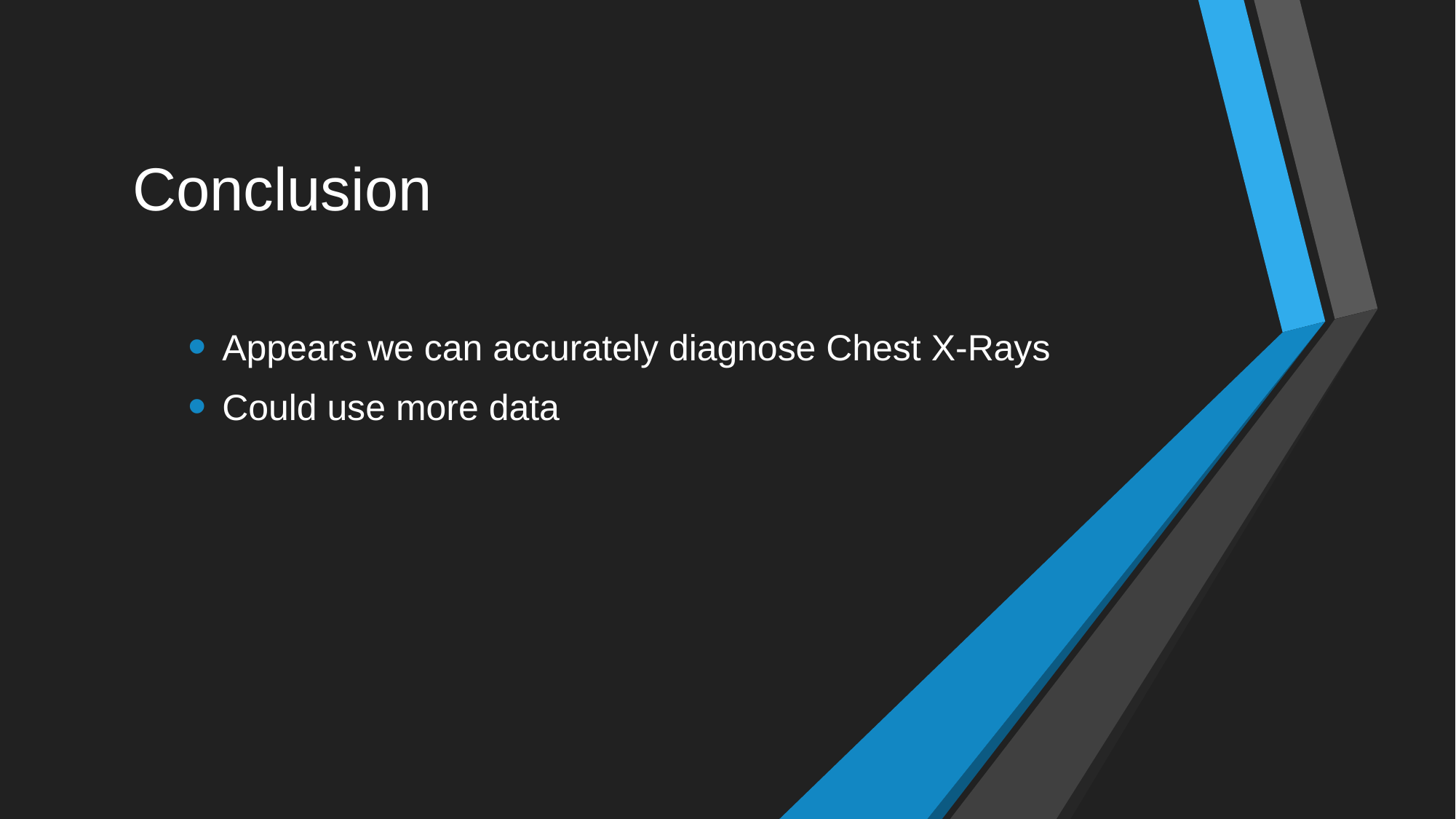

# Conclusion
Appears we can accurately diagnose Chest X-Rays
Could use more data